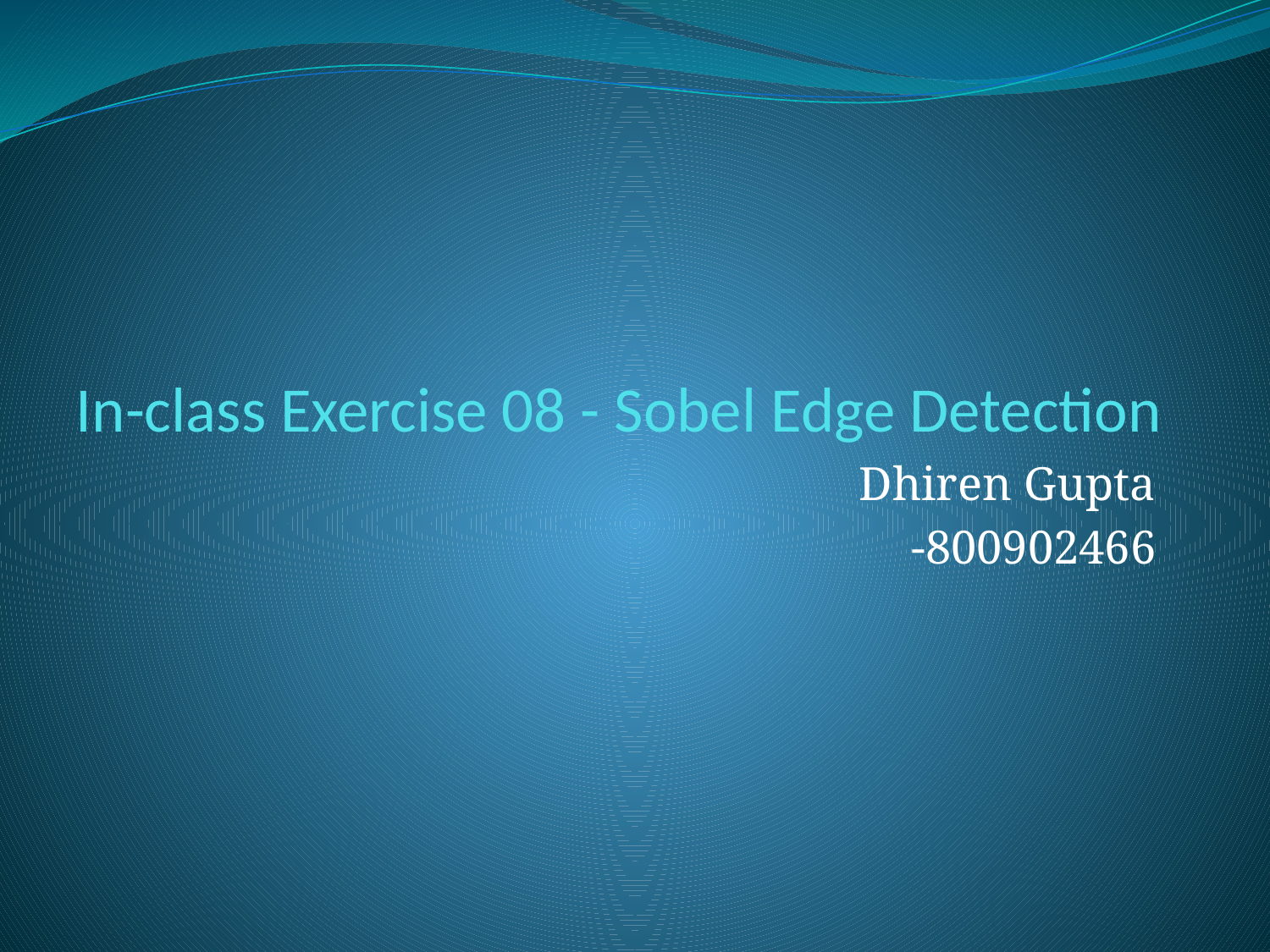

# In-class Exercise 08 - Sobel Edge Detection
Dhiren Gupta
-800902466